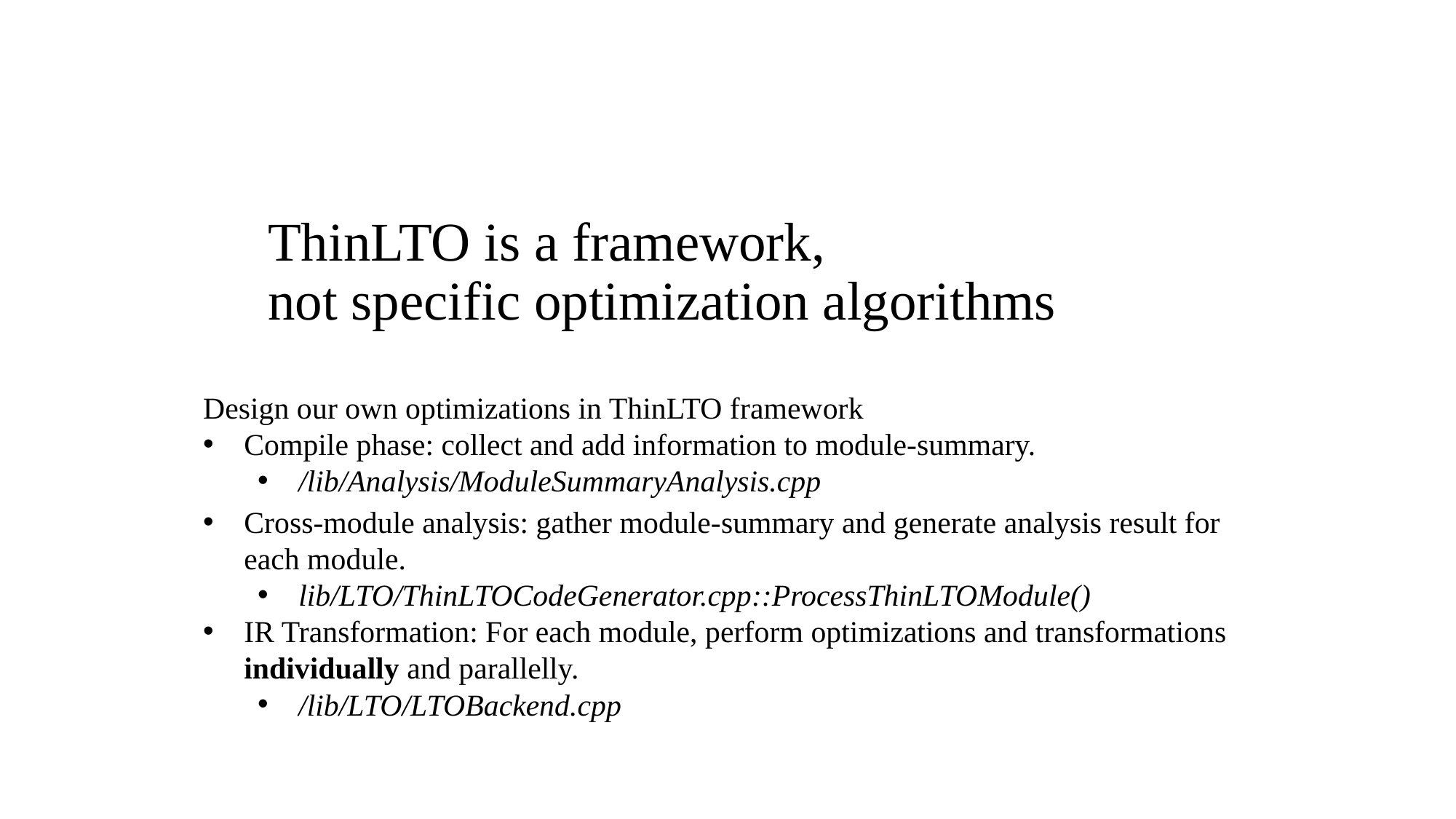

ThinLTO is a framework,
not specific optimization algorithms
Design our own optimizations in ThinLTO framework
Compile phase: collect and add information to module-summary.
/lib/Analysis/ModuleSummaryAnalysis.cpp

Cross-module analysis: gather module-summary and generate analysis result for each module.
lib/LTO/ThinLTOCodeGenerator.cpp::ProcessThinLTOModule()
IR Transformation: For each module, perform optimizations and transformations individually and parallelly.
/lib/LTO/LTOBackend.cpp